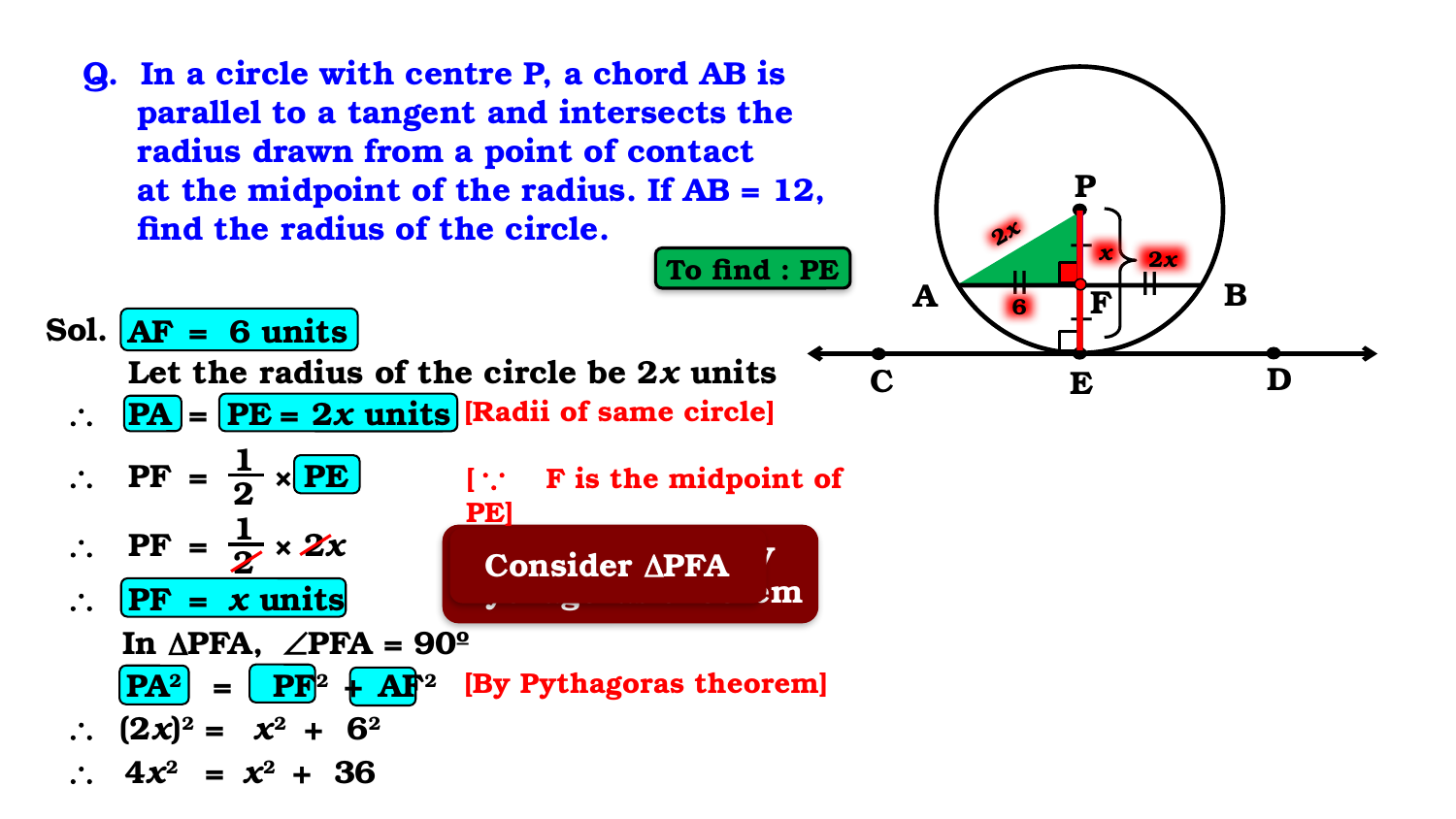

Q.  In a circle with centre P, a chord AB is
     parallel to a tangent and intersects the
     radius drawn from a point of contact
     at the midpoint of the radius. If AB = 12,
     find the radius of the circle.

B
A

D
C

P

2x

I
x
2x
To find : PE

II
II

F

6
I
AF
=
6 units

Sol.

Let the radius of the circle be 2x units

E
∴
PA
=
PE
=
2x units
[Radii of same circle]

1
2
× PE
∴
PF
=
[     F is the midpoint of PE]
∴

1
2
× 2x
∴
PF
=

Now, let us apply Pythagoras theorem

Consider ΔPFA
∴
PF
=
x units

 ∠PFA = 90º
In ΔPFA,
PA2  =  	PF2 + AF2
[By Pythagoras theorem]

∴
(2x)2 =
x2
+
62
∴
4x2
=  x2
+  36